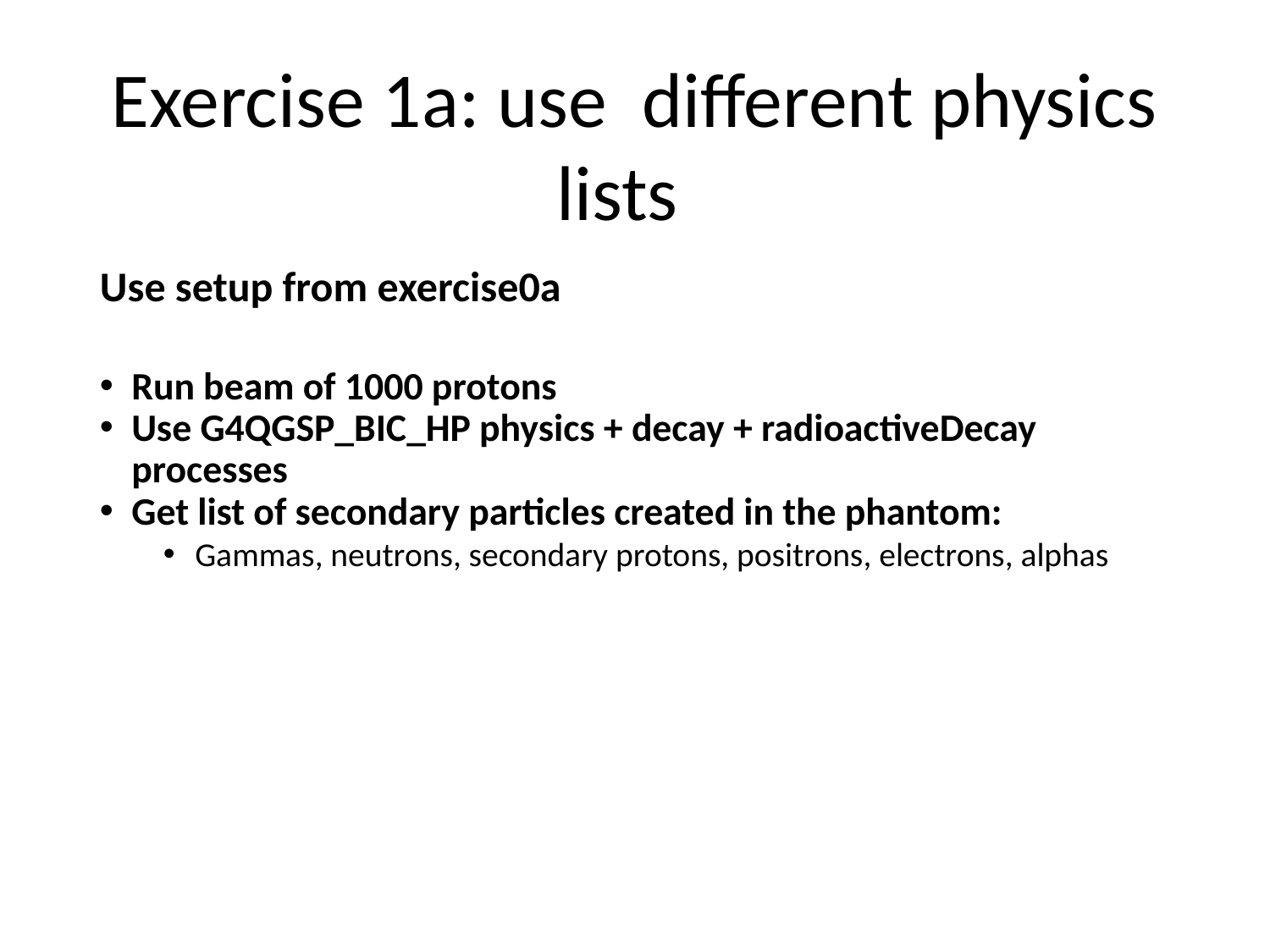

Exercise 1a: use  different physics lists
Use setup from exercise0a

Run beam of 1000 protons
Use G4QGSP_BIC_HP physics + decay + radioactiveDecay processes
Get list of secondary particles created in the phantom:
Gammas, neutrons, secondary protons, positrons, electrons, alphas